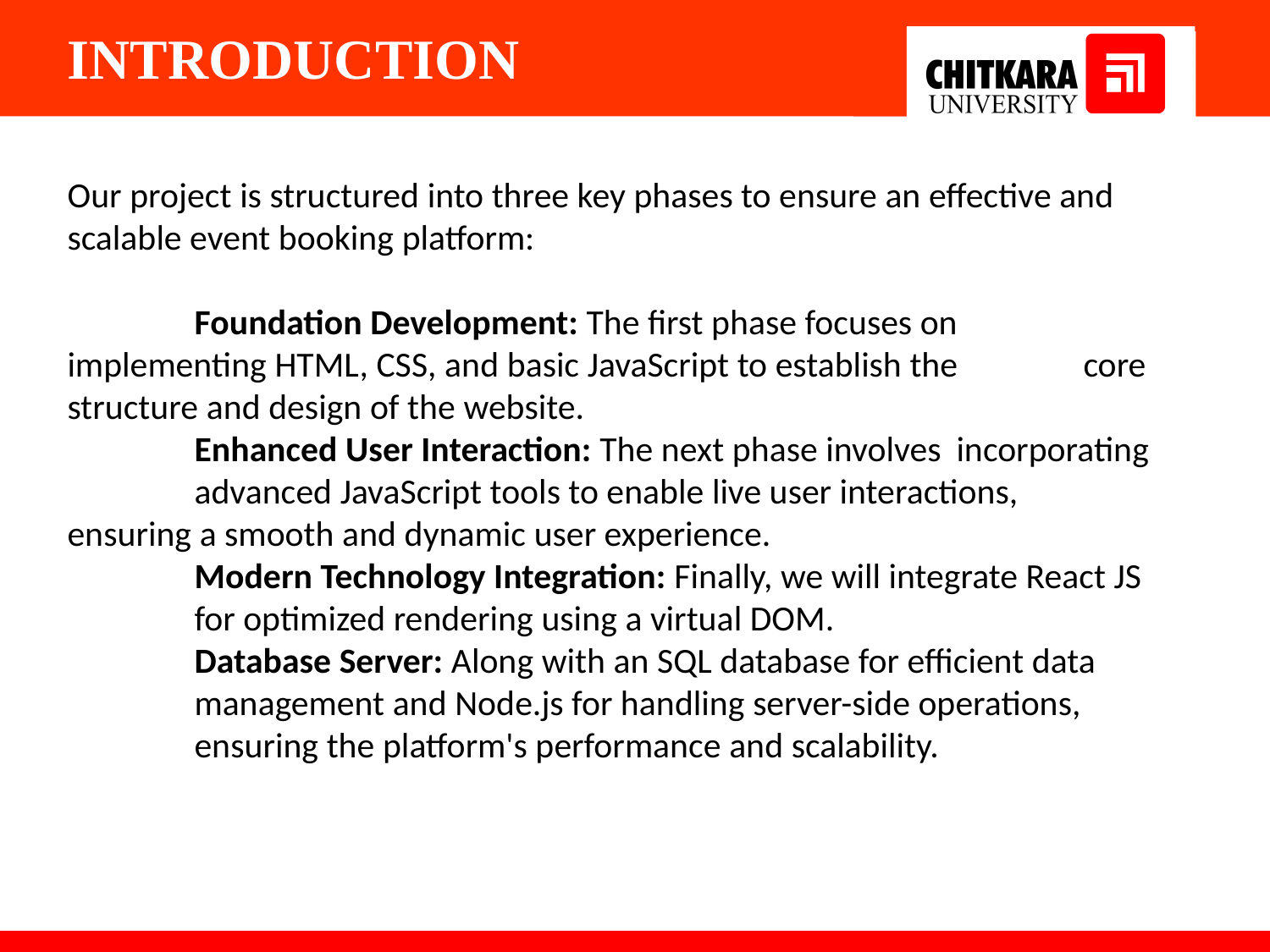

INTRODUCTION
Our project is structured into three key phases to ensure an effective and scalable event booking platform:
	Foundation Development: The first phase focuses on 	implementing HTML, CSS, and basic JavaScript to establish the 	core structure and design of the website.
	Enhanced User Interaction: The next phase involves 	incorporating 	advanced JavaScript tools to enable live user interactions, 	ensuring a smooth and dynamic user experience.
	Modern Technology Integration: Finally, we will integrate React JS 	for optimized rendering using a virtual DOM.
	Database Server: Along with an SQL database for efficient data 	management and Node.js for handling server-side operations, 	ensuring the platform's performance and scalability.